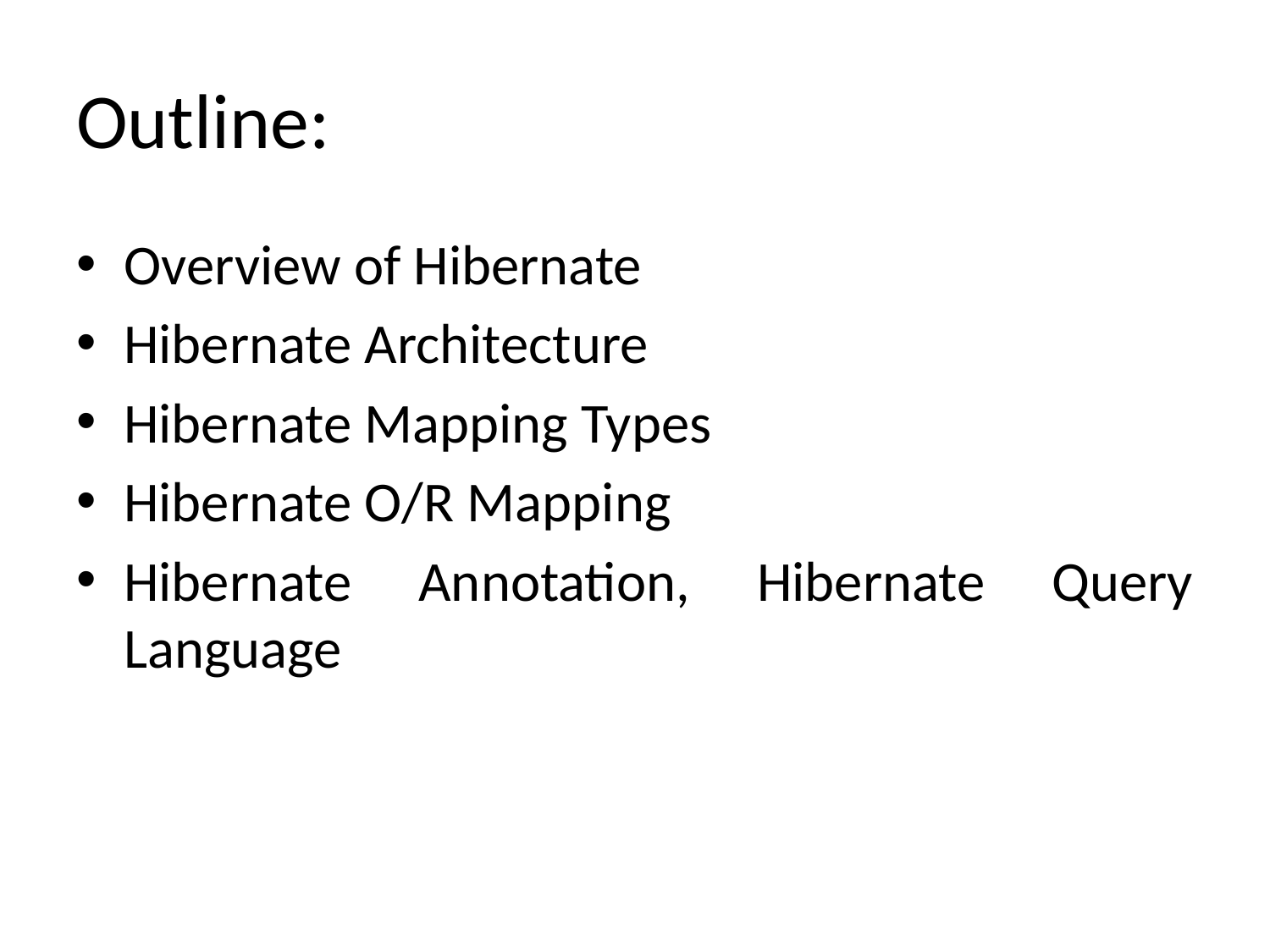

# Outline:
Overview of Hibernate
Hibernate Architecture
Hibernate Mapping Types
Hibernate O/R Mapping
Hibernate Annotation, Hibernate Query Language